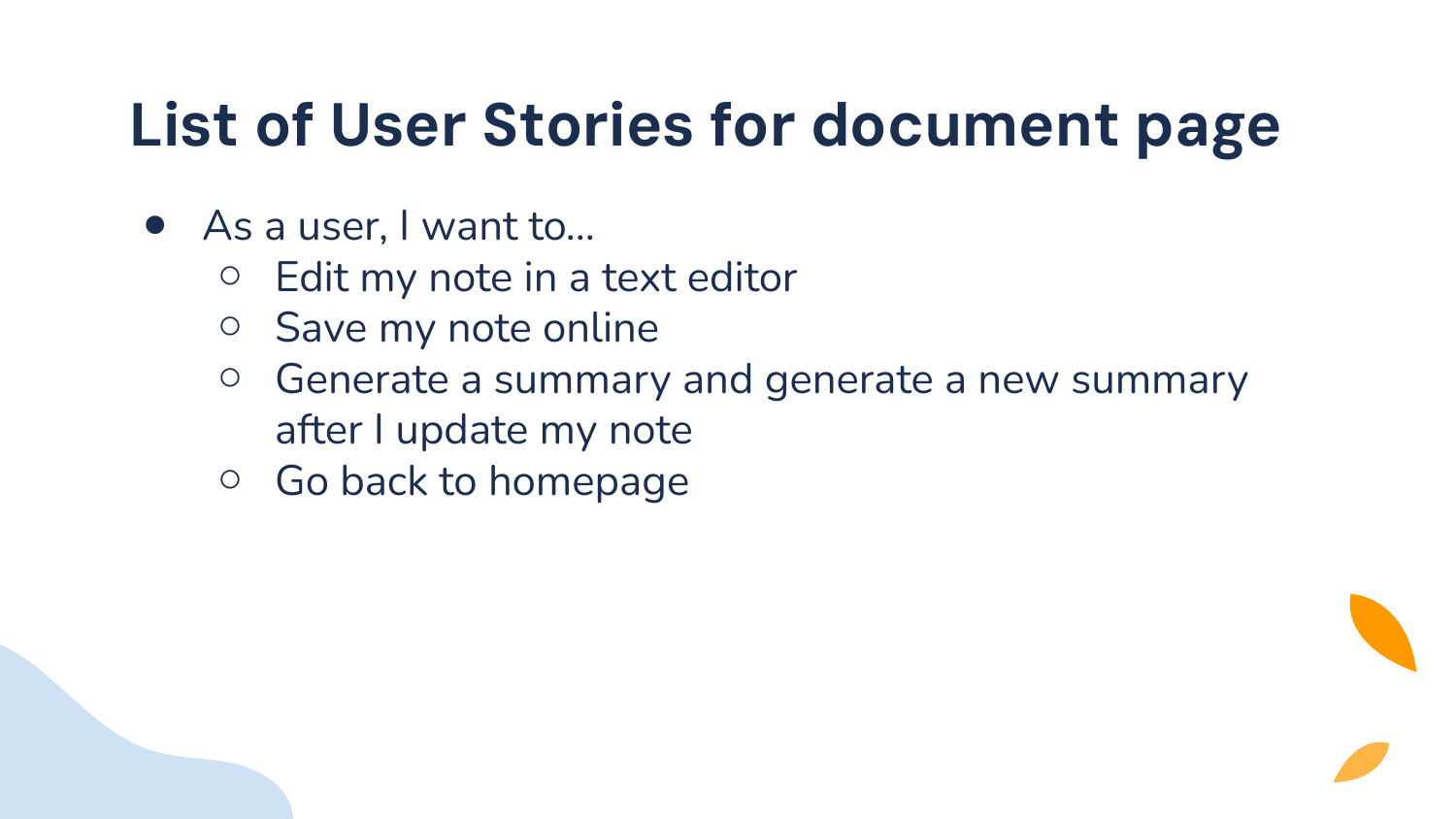

# List of User Stories for document page

As a user, I want to…
Edit my note in a text editor
Save my note online
Generate a summary and generate a new summary after I update my note
Go back to homepage